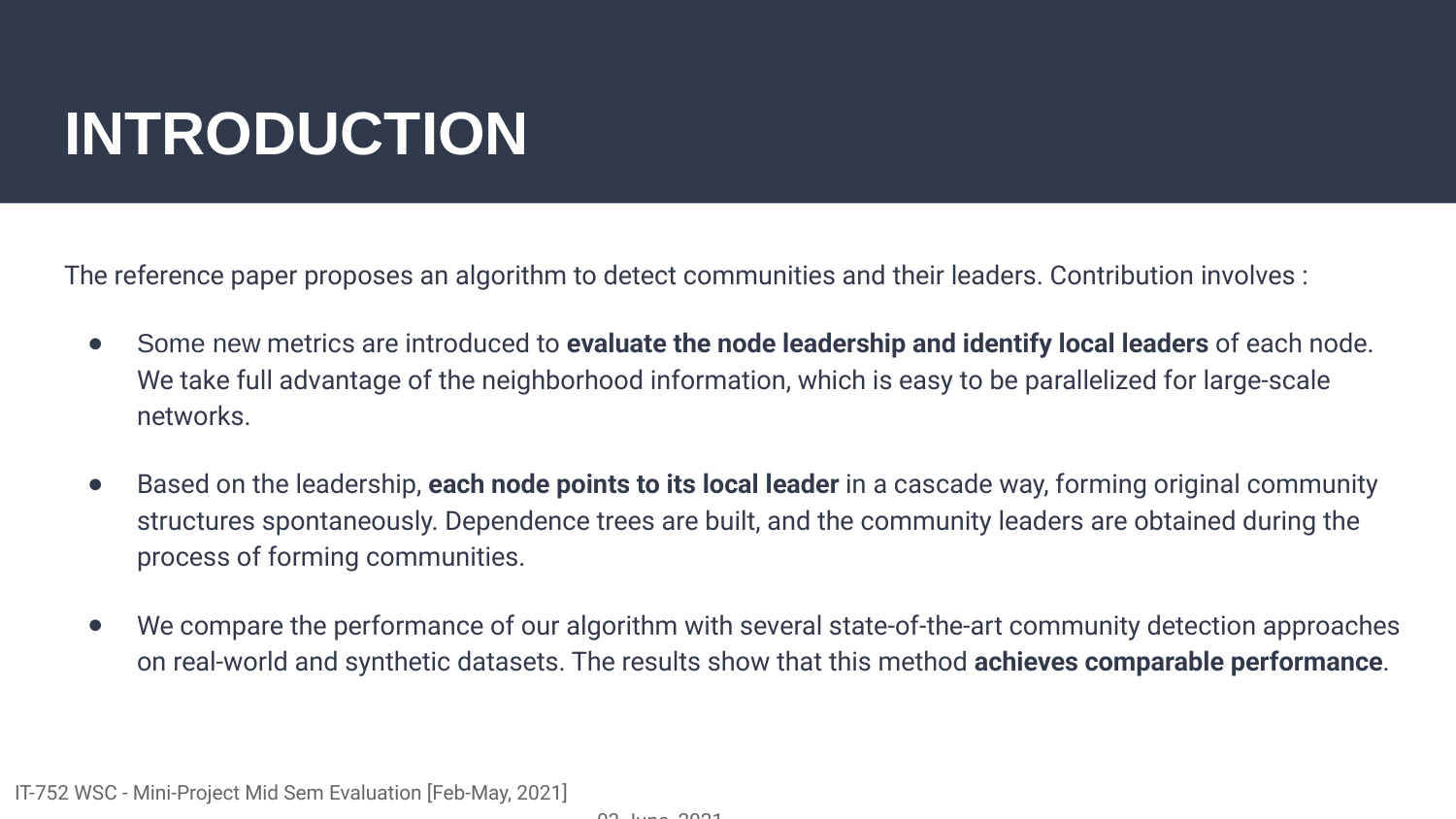

# INTRODUCTION
The reference paper proposes an algorithm to detect communities and their leaders. Contribution involves :
Some new metrics are introduced to evaluate the node leadership and identify local leaders of each node. We take full advantage of the neighborhood information, which is easy to be parallelized for large-scale networks.
Based on the leadership, each node points to its local leader in a cascade way, forming original community structures spontaneously. Dependence trees are built, and the community leaders are obtained during the process of forming communities.
We compare the performance of our algorithm with several state-of-the-art community detection approaches on real-world and synthetic datasets. The results show that this method achieves comparable performance.
IT-752 WSC - Mini-Project Mid Sem Evaluation [Feb-May, 2021]										03 June, 2021